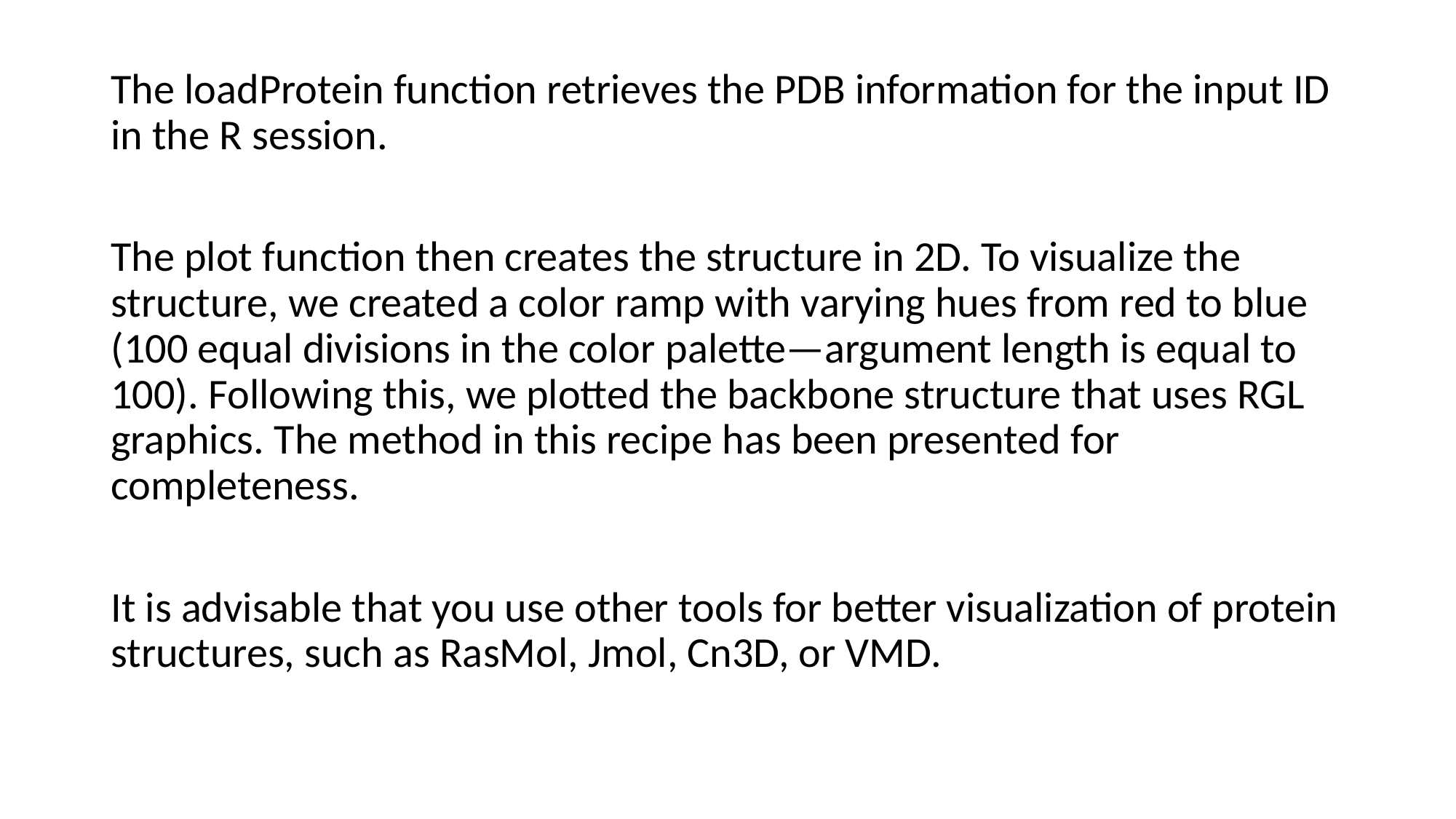

The loadProtein function retrieves the PDB information for the input ID in the R session.

The plot function then creates the structure in 2D. To visualize the structure, we created a color ramp with varying hues from red to blue (100 equal divisions in the color palette—argument length is equal to 100). Following this, we plotted the backbone structure that uses RGL graphics. The method in this recipe has been presented for completeness.

It is advisable that you use other tools for better visualization of protein structures, such as RasMol, Jmol, Cn3D, or VMD.